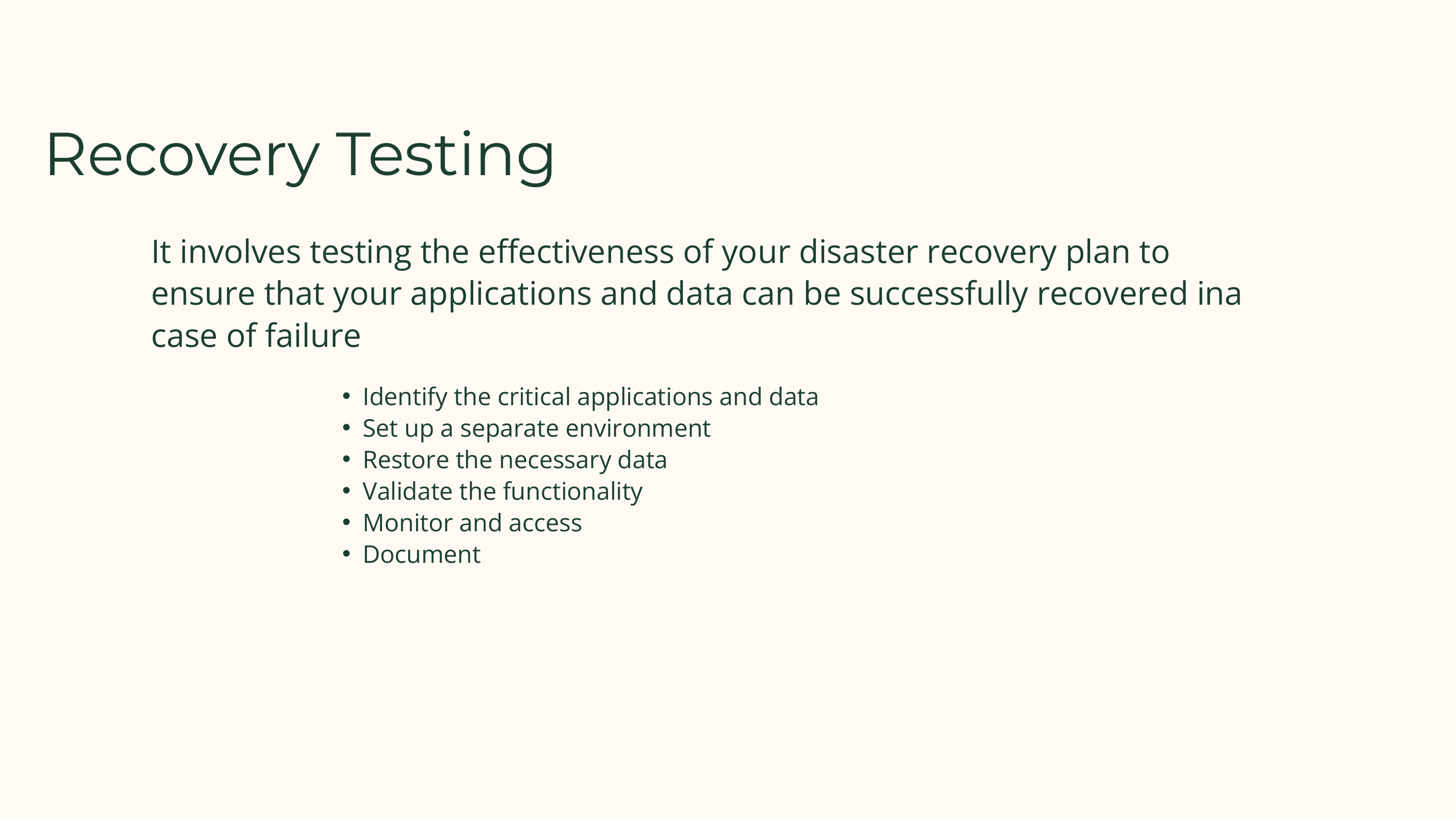

Recovery Testing
It involves testing the effectiveness of your disaster recovery plan to ensure that your applications and data can be successfully recovered ina case of failure
Identify the critical applications and data
Set up a separate environment
Restore the necessary data
Validate the functionality
Monitor and access
Document